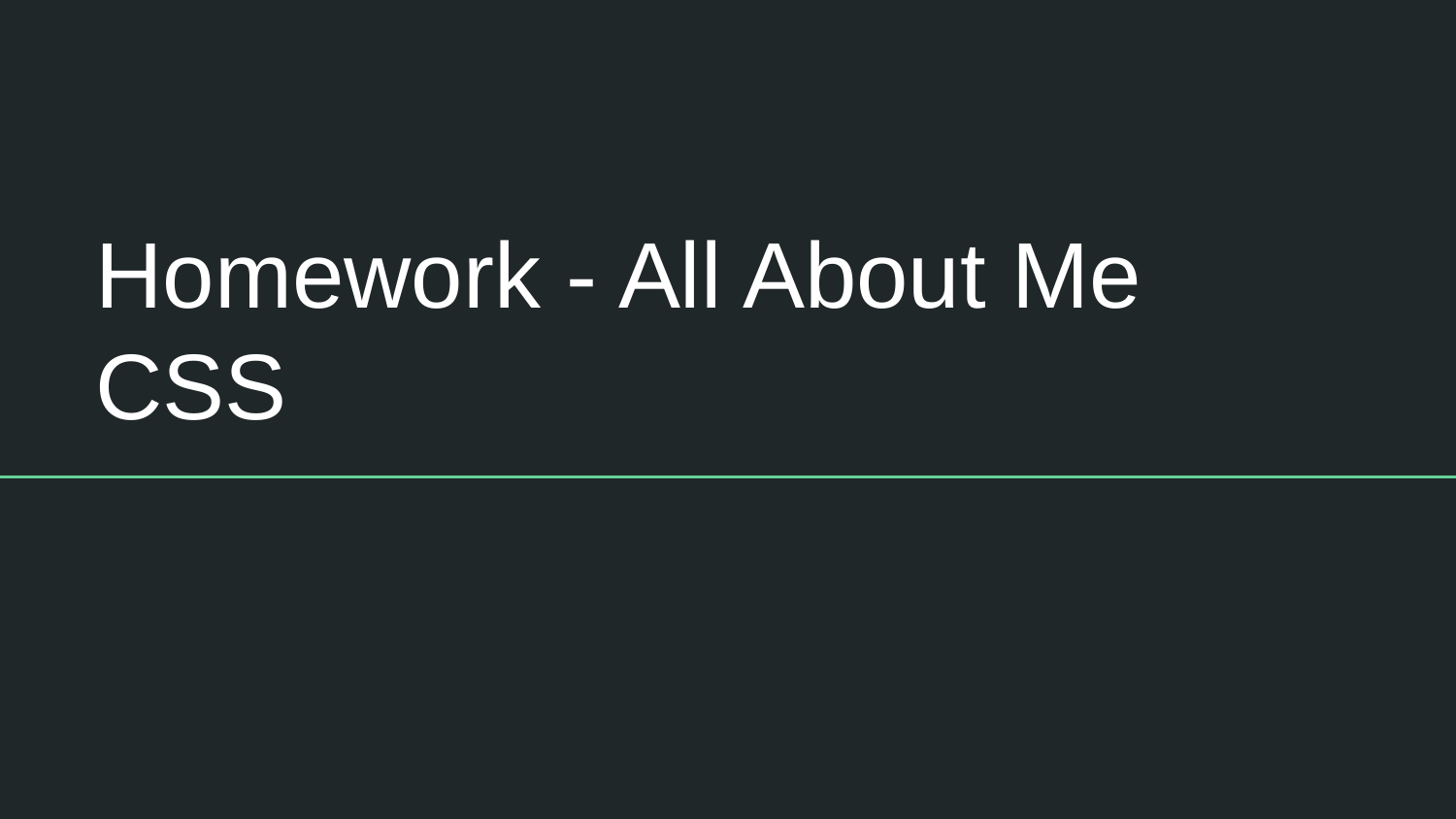

# Homework - All About Me CSS